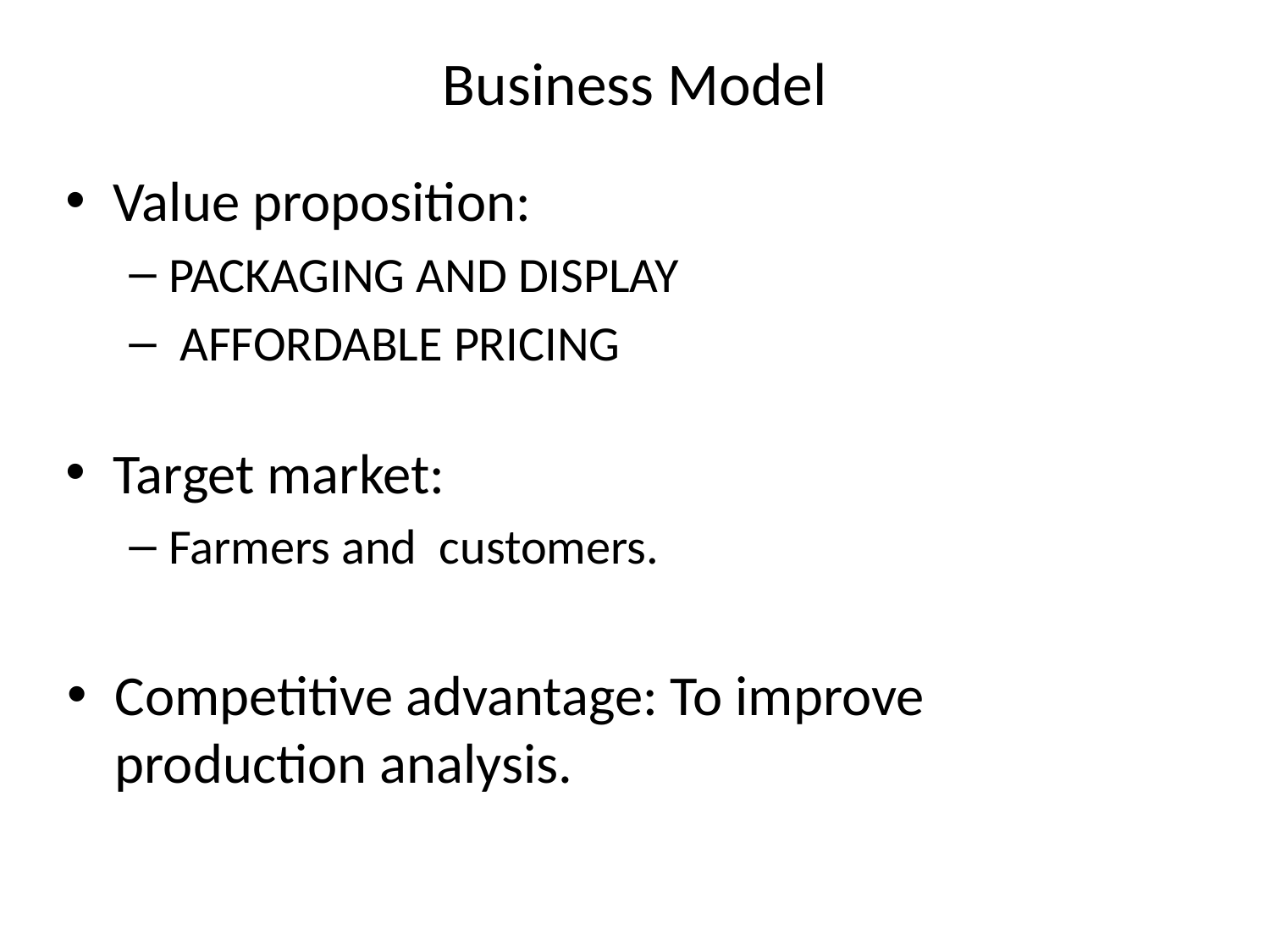

# Business Model
Value proposition:
PACKAGING AND DISPLAY
 AFFORDABLE PRICING

Target market:
Farmers and  customers.
Competitive advantage: To improve production analysis.